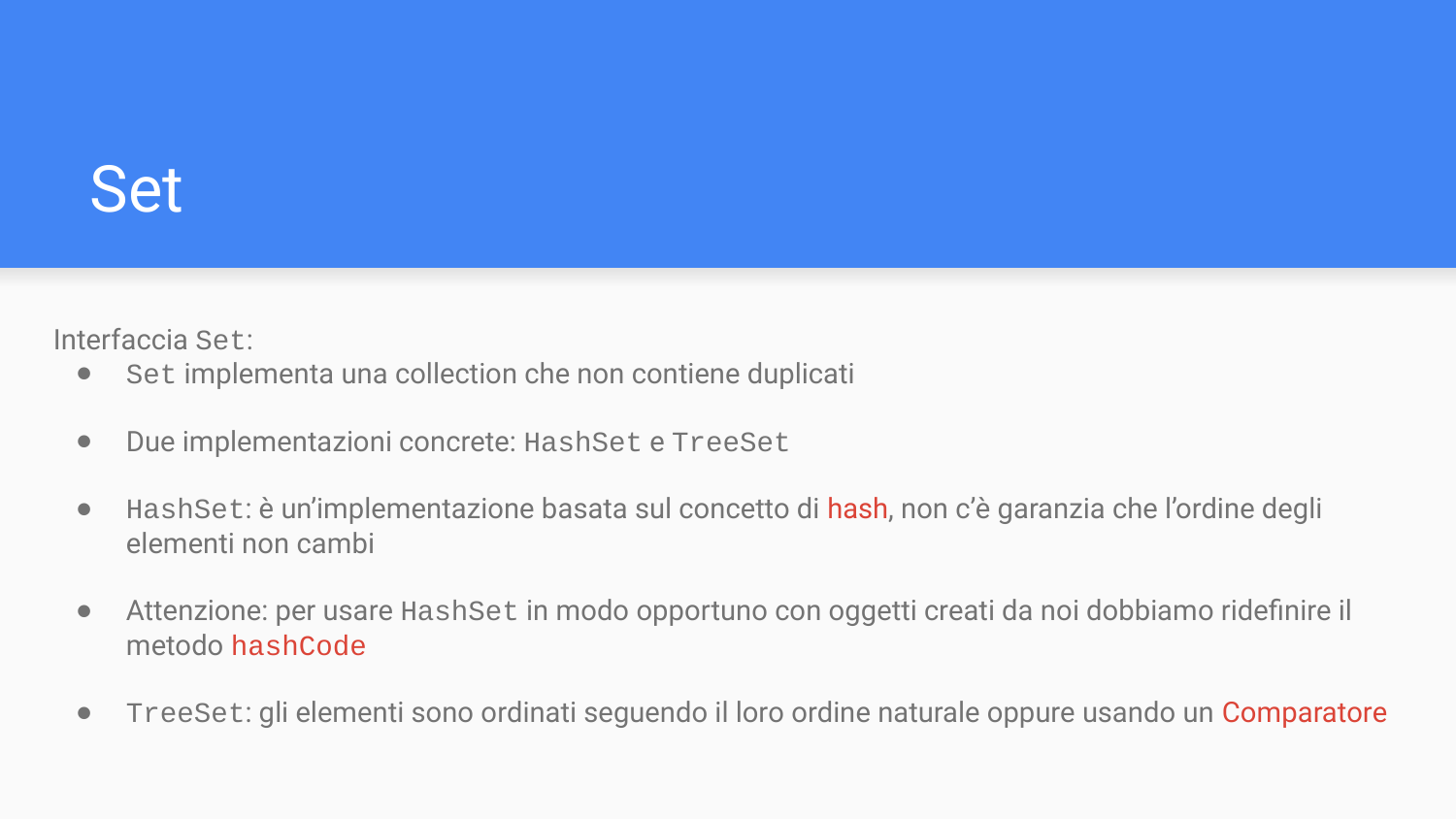

# Set
Interfaccia Set:
Set implementa una collection che non contiene duplicati

Due implementazioni concrete: HashSet e TreeSet

HashSet: è un’implementazione basata sul concetto di hash, non c’è garanzia che l’ordine degli elementi non cambi

Attenzione: per usare HashSet in modo opportuno con oggetti creati da noi dobbiamo ridefinire il metodo hashCode

TreeSet: gli elementi sono ordinati seguendo il loro ordine naturale oppure usando un Comparatore